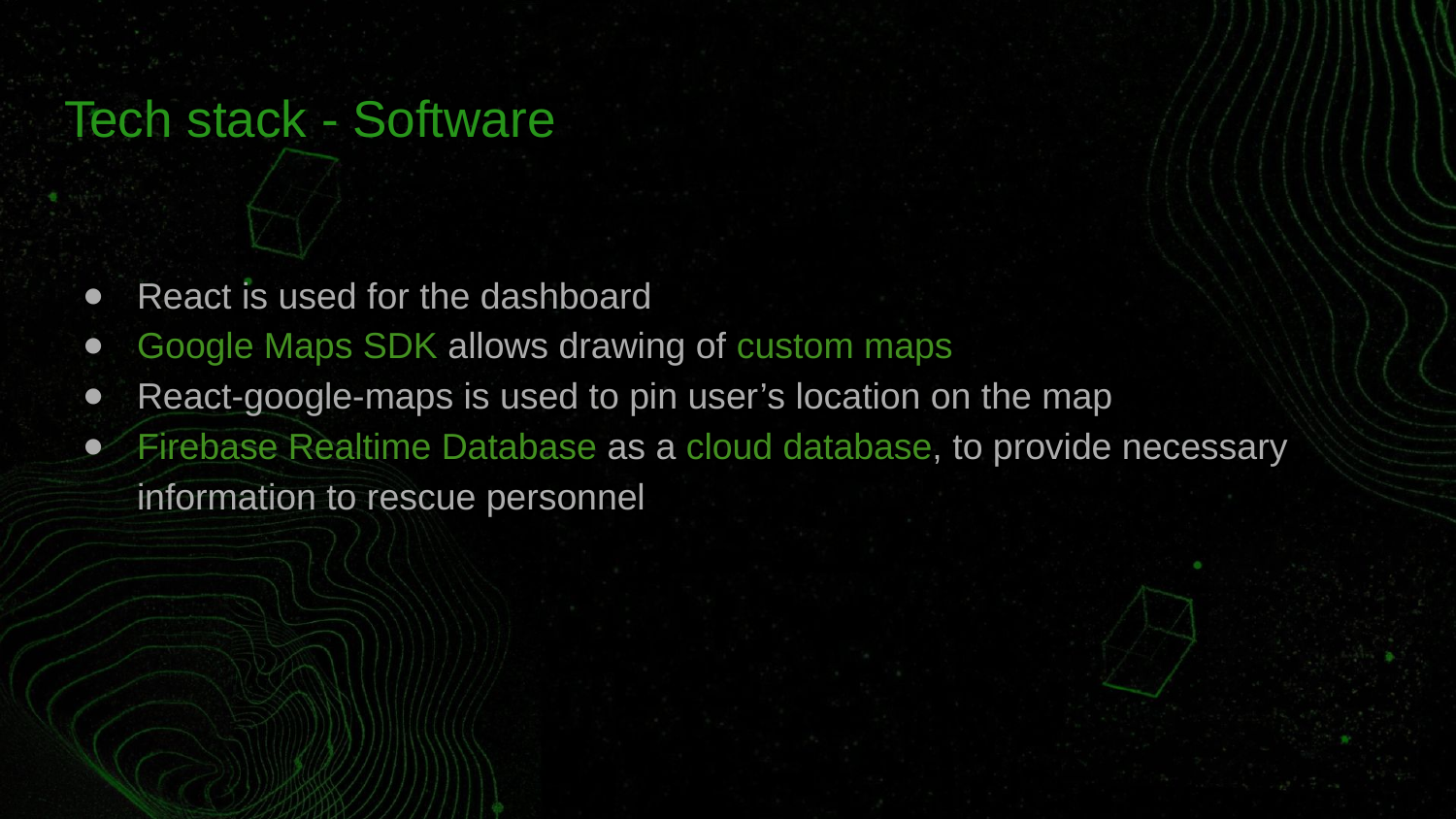

# Tech stack - Software

React is used for the dashboard
Google Maps SDK allows drawing of custom maps
React-google-maps is used to pin user’s location on the map
Firebase Realtime Database as a cloud database, to provide necessary information to rescue personnel